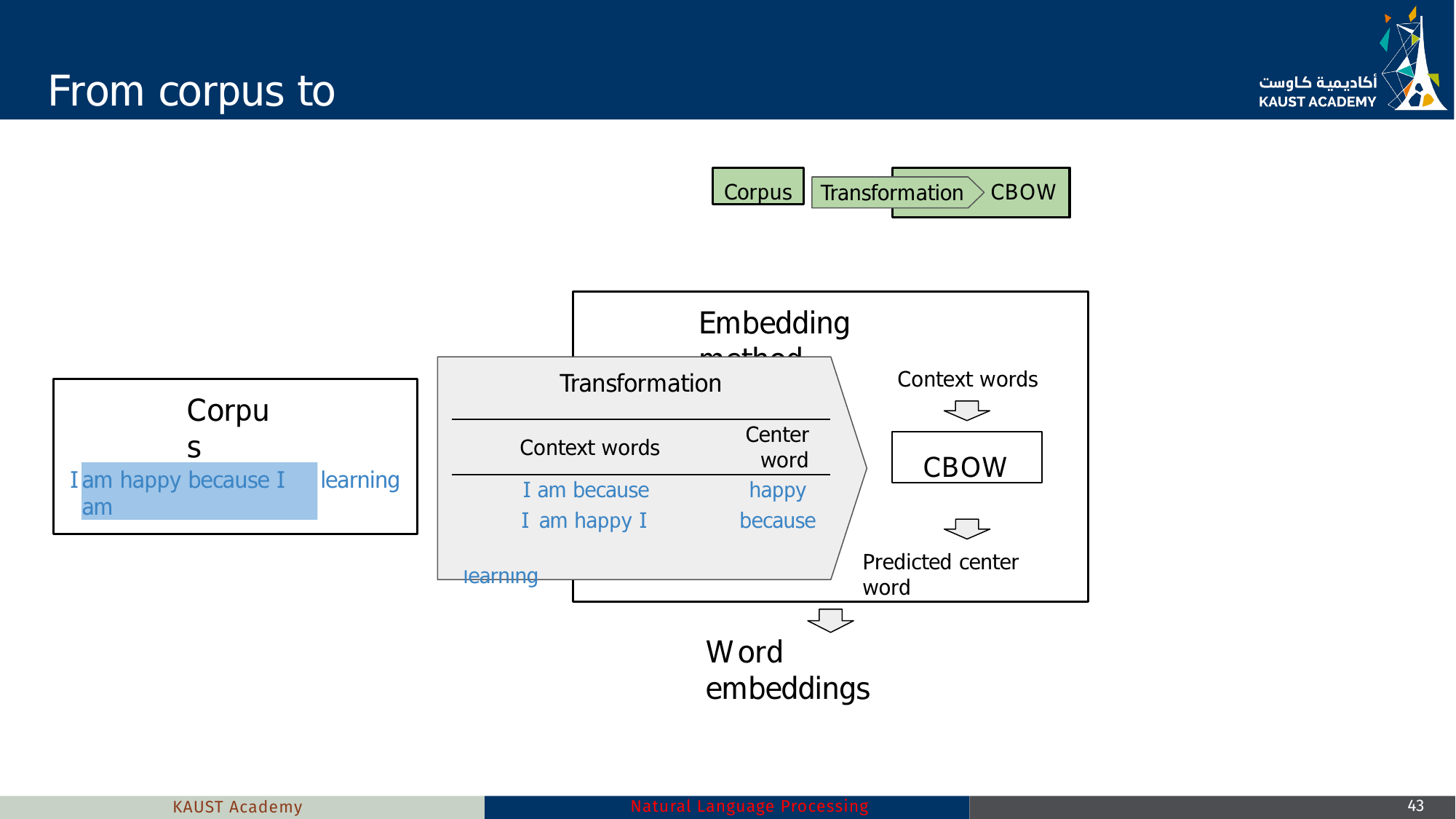

From corpus to training

Corpus

CBOW
Transformation

Embedding method

Context words
Transformation

Corpus

Center  word
CBOW
Context words
am happy because I am
I
learning
I am because I  am happy I am
happy  because
happy because am learning
I

Predicted center word

Word embeddings